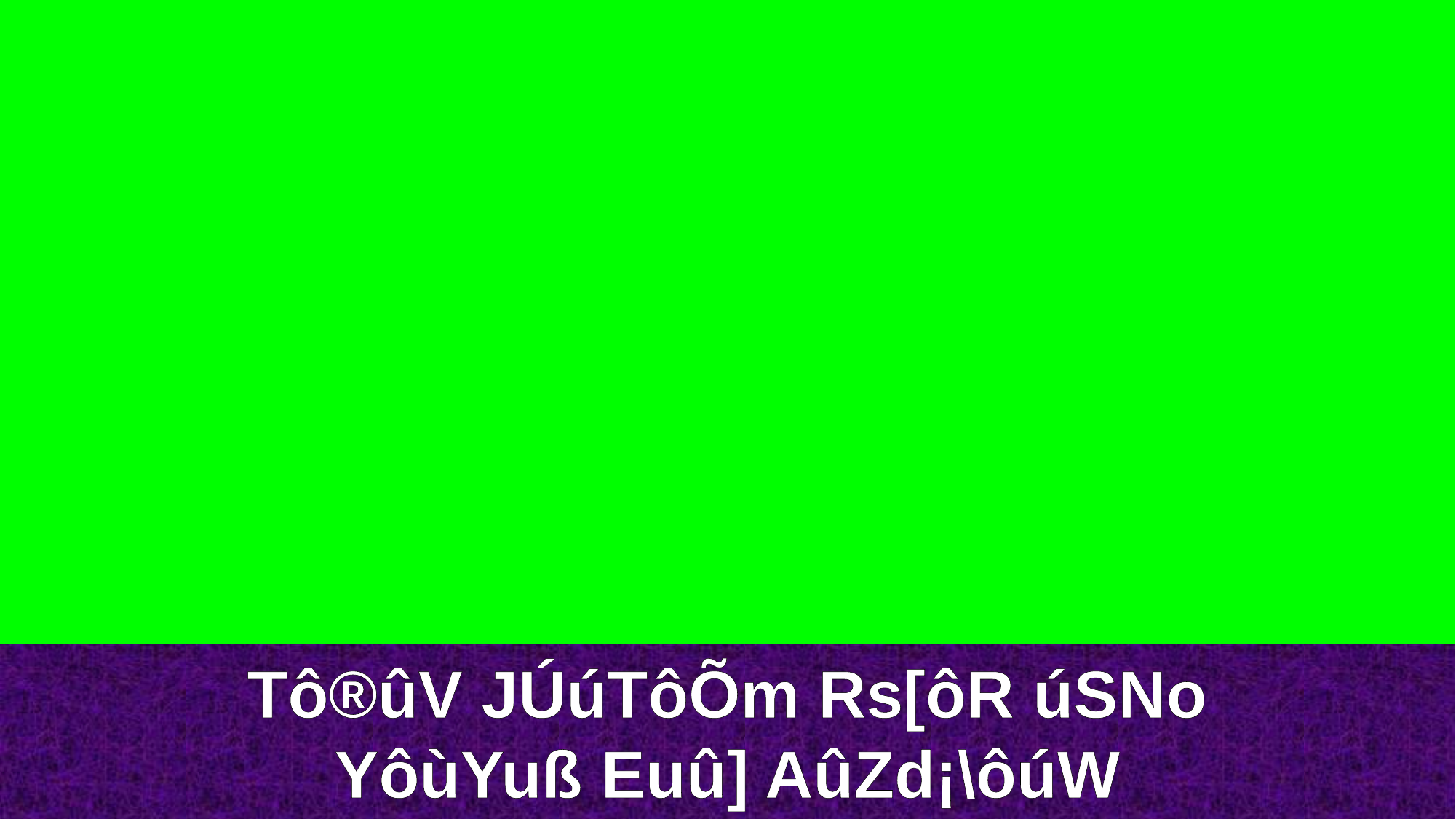

Tô®ûV JÚúTôÕm Rs[ôR úSNo
YôùYuß Euû] AûZd¡\ôúW